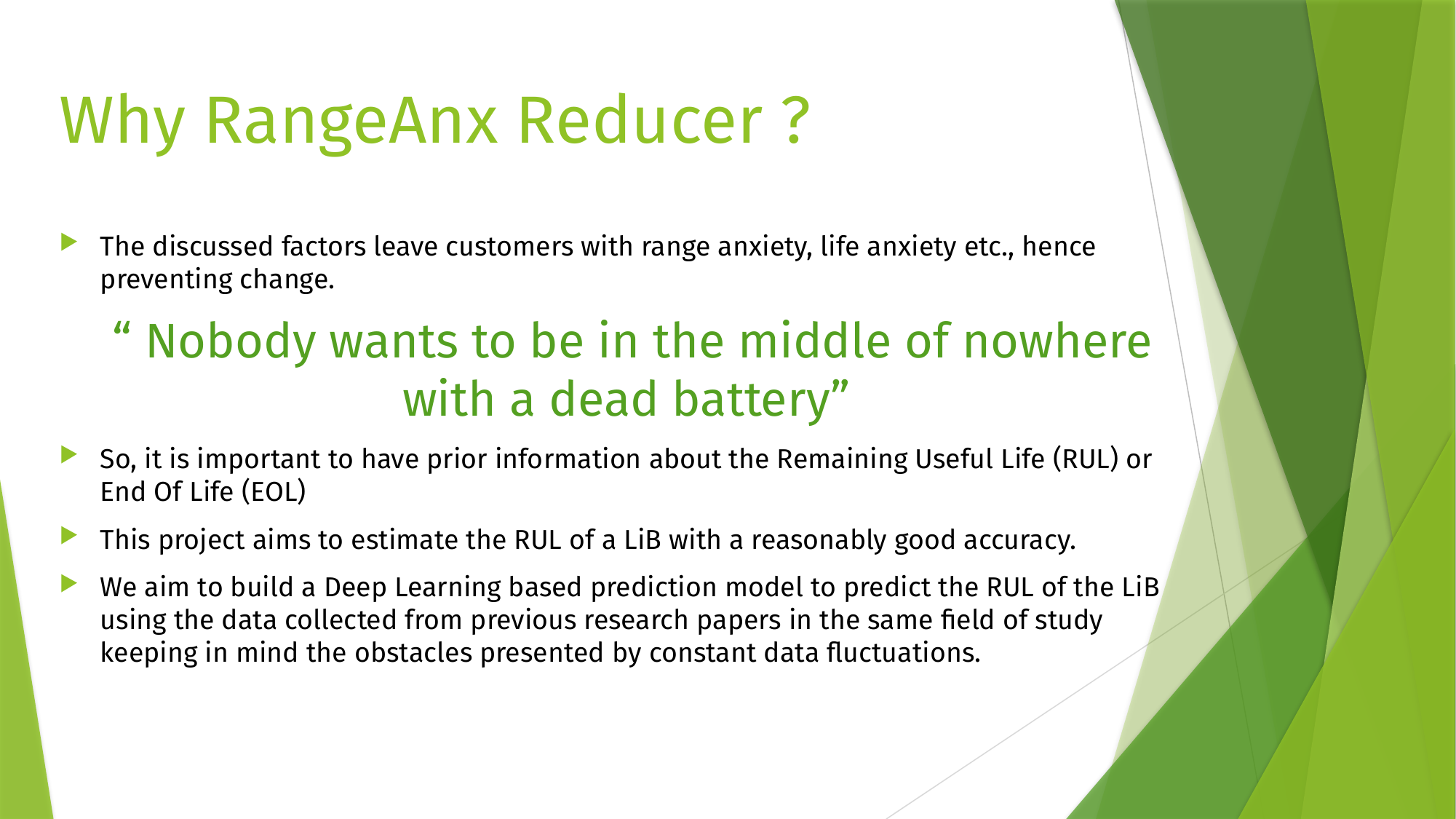

# Why RangeAnx Reducer ?
The discussed factors leave customers with range anxiety, life anxiety etc., hence preventing change.
“ Nobody wants to be in the middle of nowhere with a dead battery”
So, it is important to have prior information about the Remaining Useful Life (RUL) or End Of Life (EOL)
This project aims to estimate the RUL of a LiB with a reasonably good accuracy.
We aim to build a Deep Learning based prediction model to predict the RUL of the LiB using the data collected from previous research papers in the same field of study keeping in mind the obstacles presented by constant data fluctuations.